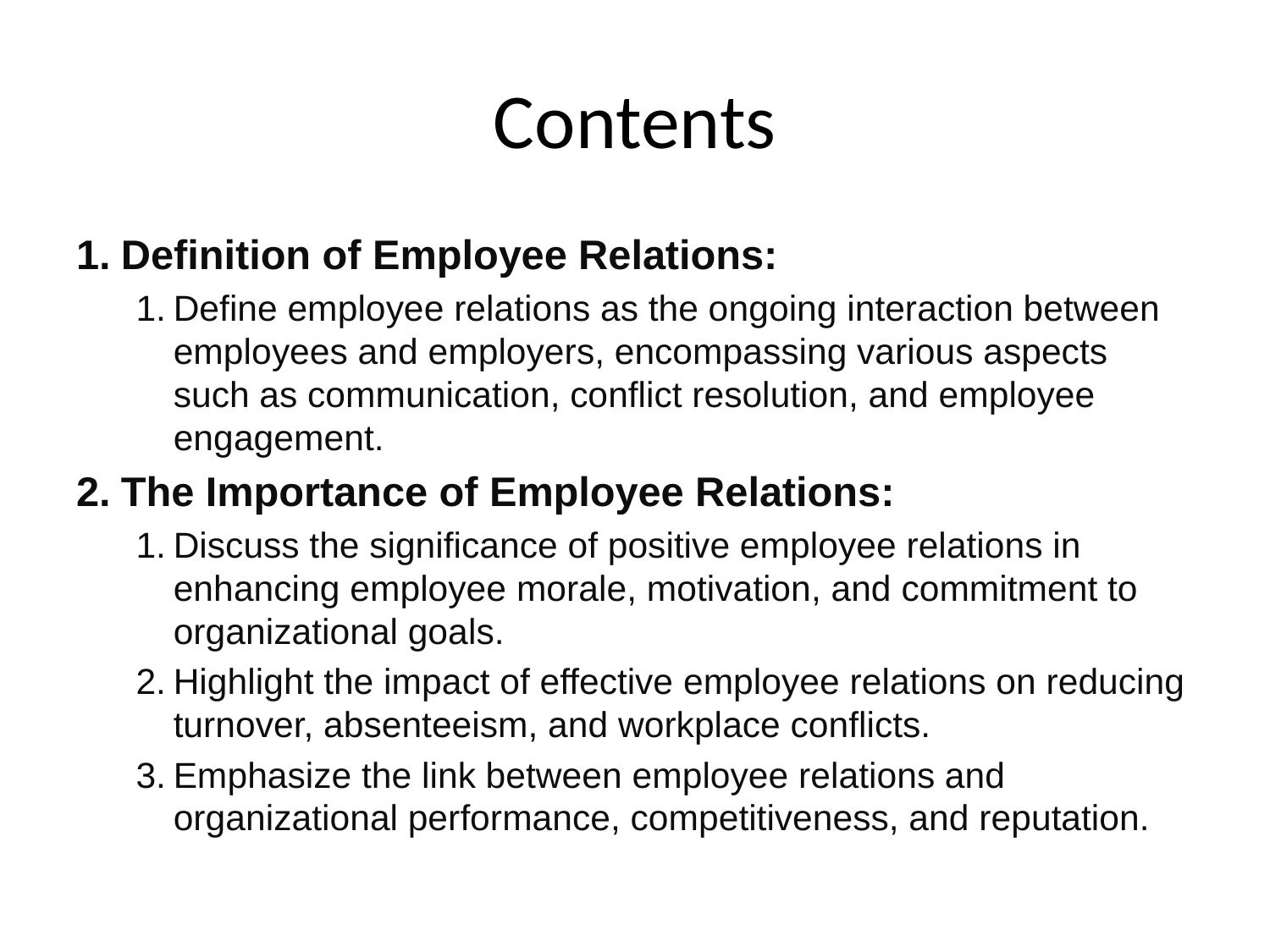

# Contents
Definition of Employee Relations:
Define employee relations as the ongoing interaction between employees and employers, encompassing various aspects such as communication, conflict resolution, and employee engagement.
The Importance of Employee Relations:
Discuss the significance of positive employee relations in enhancing employee morale, motivation, and commitment to organizational goals.
Highlight the impact of effective employee relations on reducing turnover, absenteeism, and workplace conflicts.
Emphasize the link between employee relations and organizational performance, competitiveness, and reputation.